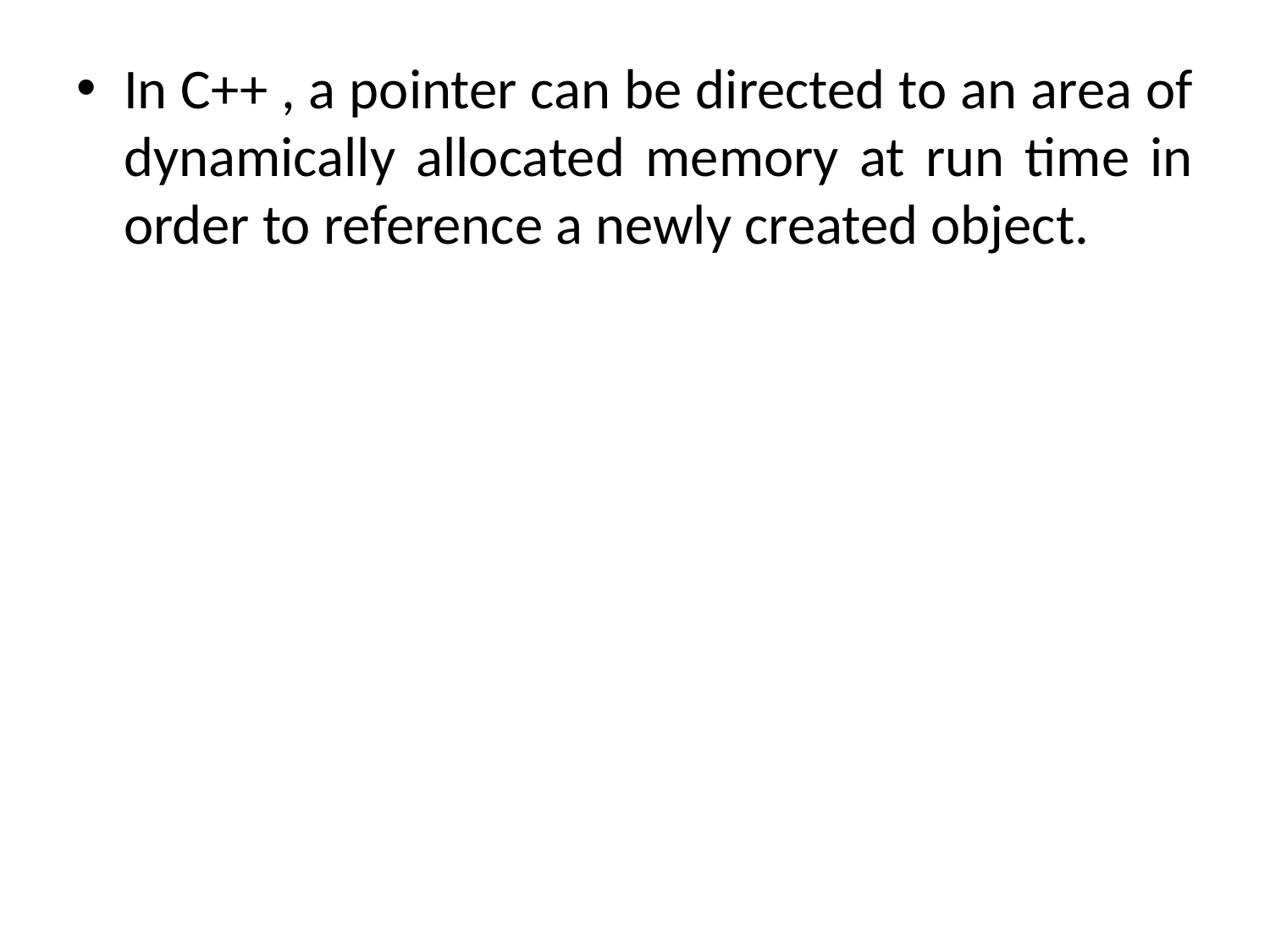

In C++ , a pointer can be directed to an area of dynamically allocated memory at run time in order to reference a newly created object.